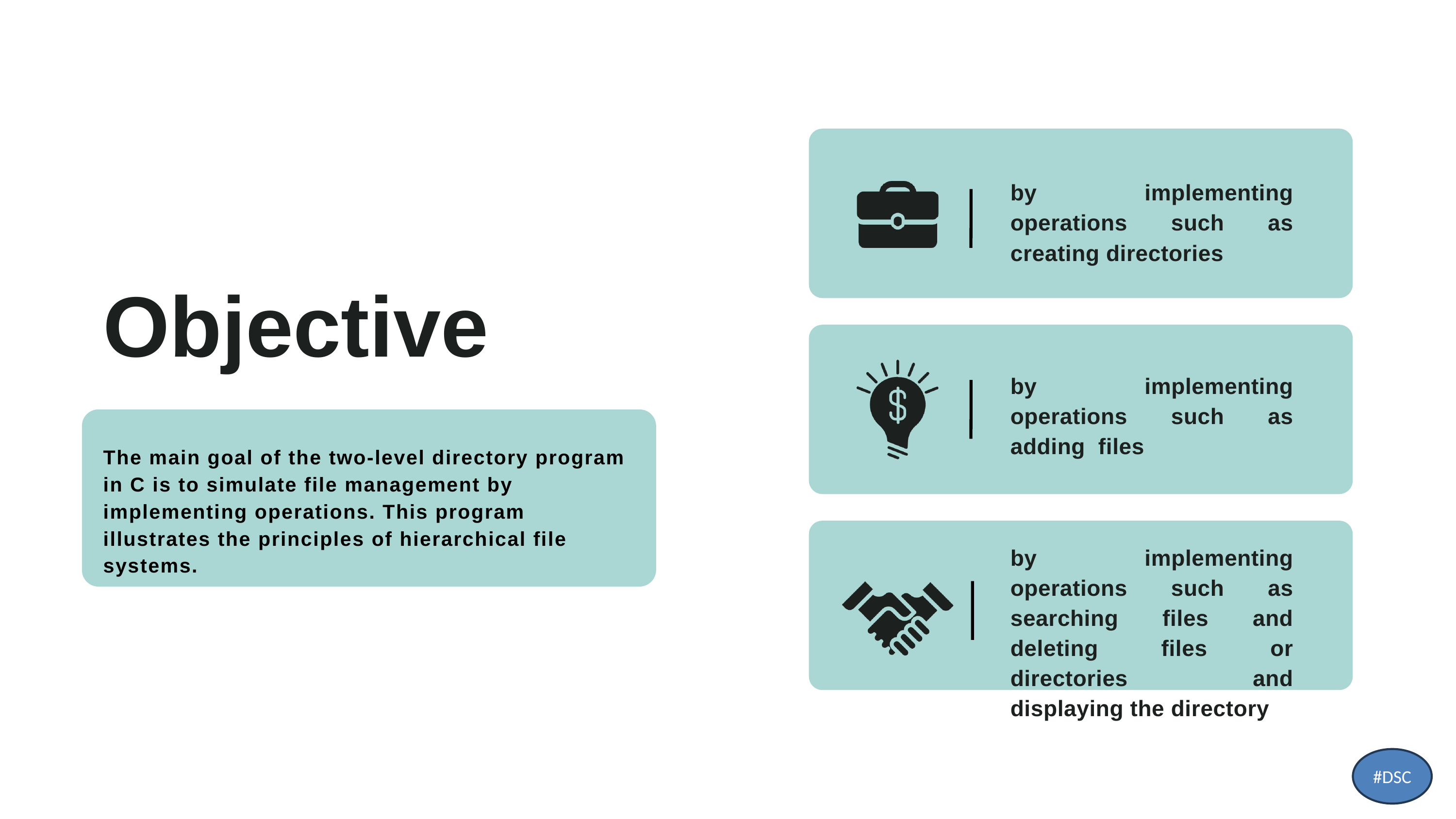

by implementing operations such as creating directories

Objective

by implementing operations such as adding  files

The main goal of the two-level directory program in C is to simulate file management by implementing operations. This program illustrates the principles of hierarchical file systems.

by implementing operations such as searching files and deleting files or directories and displaying the directory

#DSC